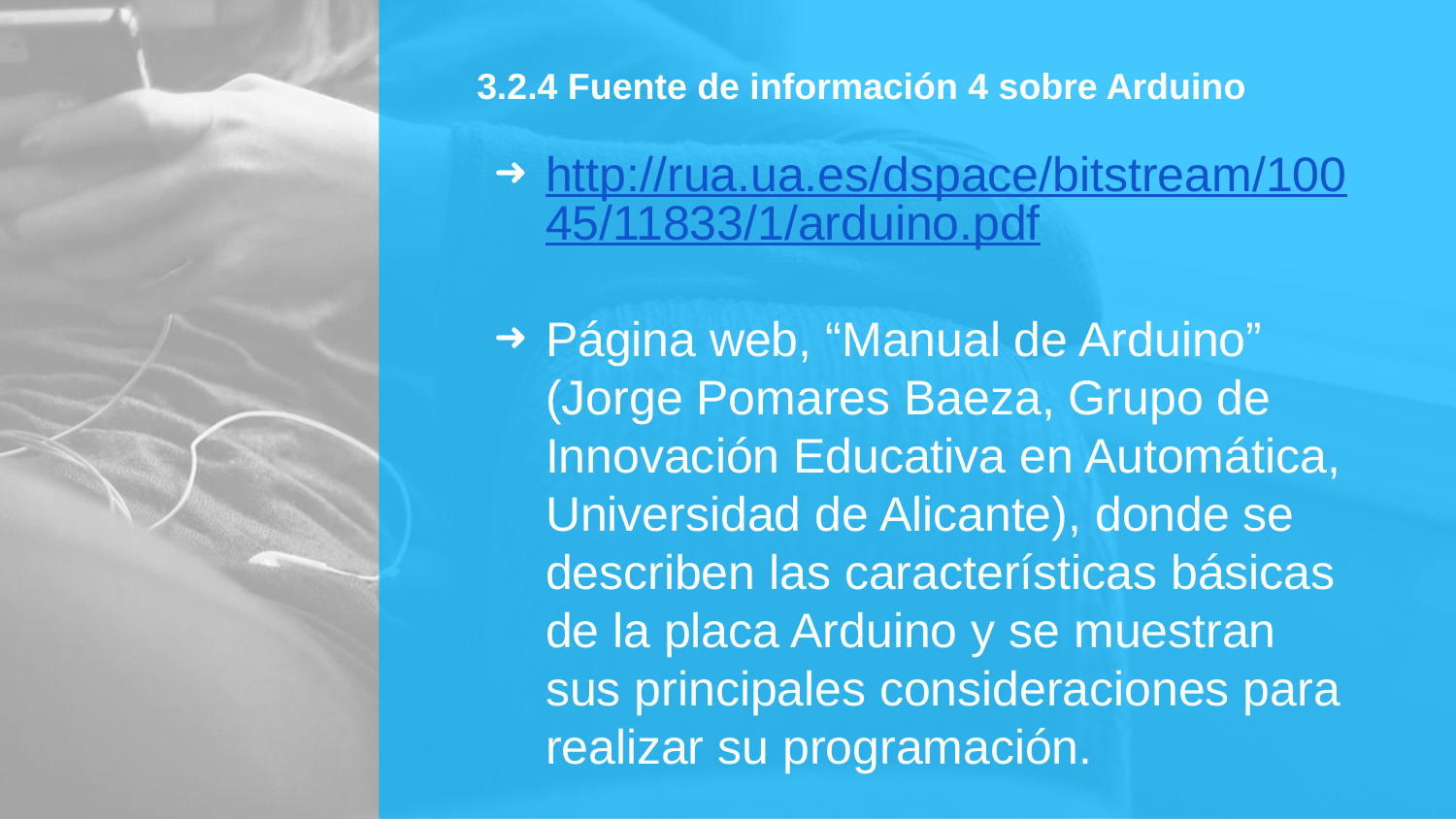

# 3.2.4 Fuente de información 4 sobre Arduino
http://rua.ua.es/dspace/bitstream/10045/11833/1/arduino.pdf

Página web, “Manual de Arduino” (Jorge Pomares Baeza, Grupo de Innovación Educativa en Automática, Universidad de Alicante), donde se describen las características básicas de la placa Arduino y se muestran sus principales consideraciones para realizar su programación.